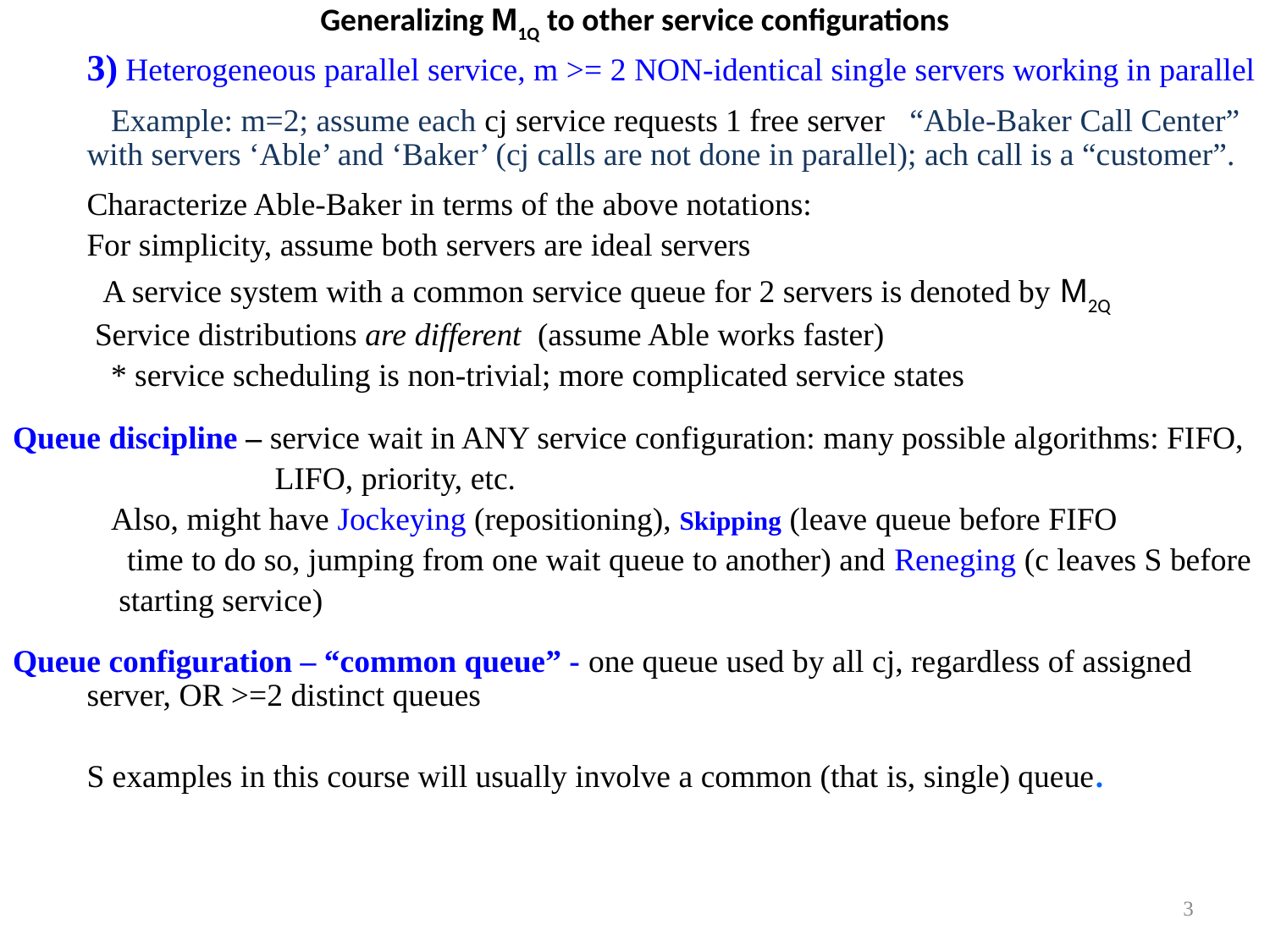

# Generalizing M1Q to other service configurations
	3) Heterogeneous parallel service, m >= 2 NON-identical single servers working in parallel

	   Example: m=2; assume each cj service requests 1 free server   “Able-Baker Call Center”  with servers ‘Able’ and ‘Baker’ (cj calls are not done in parallel); ach call is a “customer”.

	Characterize Able-Baker in terms of the above notations:
	For simplicity, assume both servers are ideal servers
	  A service system with a common service queue for 2 servers is denoted by M2Q
	 Service distributions are different  (assume Able works faster)
	   * service scheduling is non-trivial; more complicated service states

Queue discipline – service wait in ANY service configuration: many possible algorithms: FIFO,
		 LIFO, priority, etc.
	   Also, might have Jockeying (repositioning), Skipping (leave queue before FIFO
	     time to do so, jumping from one wait queue to another) and Reneging (c leaves S before
	    starting service)

Queue configuration – “common queue” - one queue used by all cj, regardless of assigned server, OR >=2 distinct queues

	S examples in this course will usually involve a common (that is, single) queue.
3